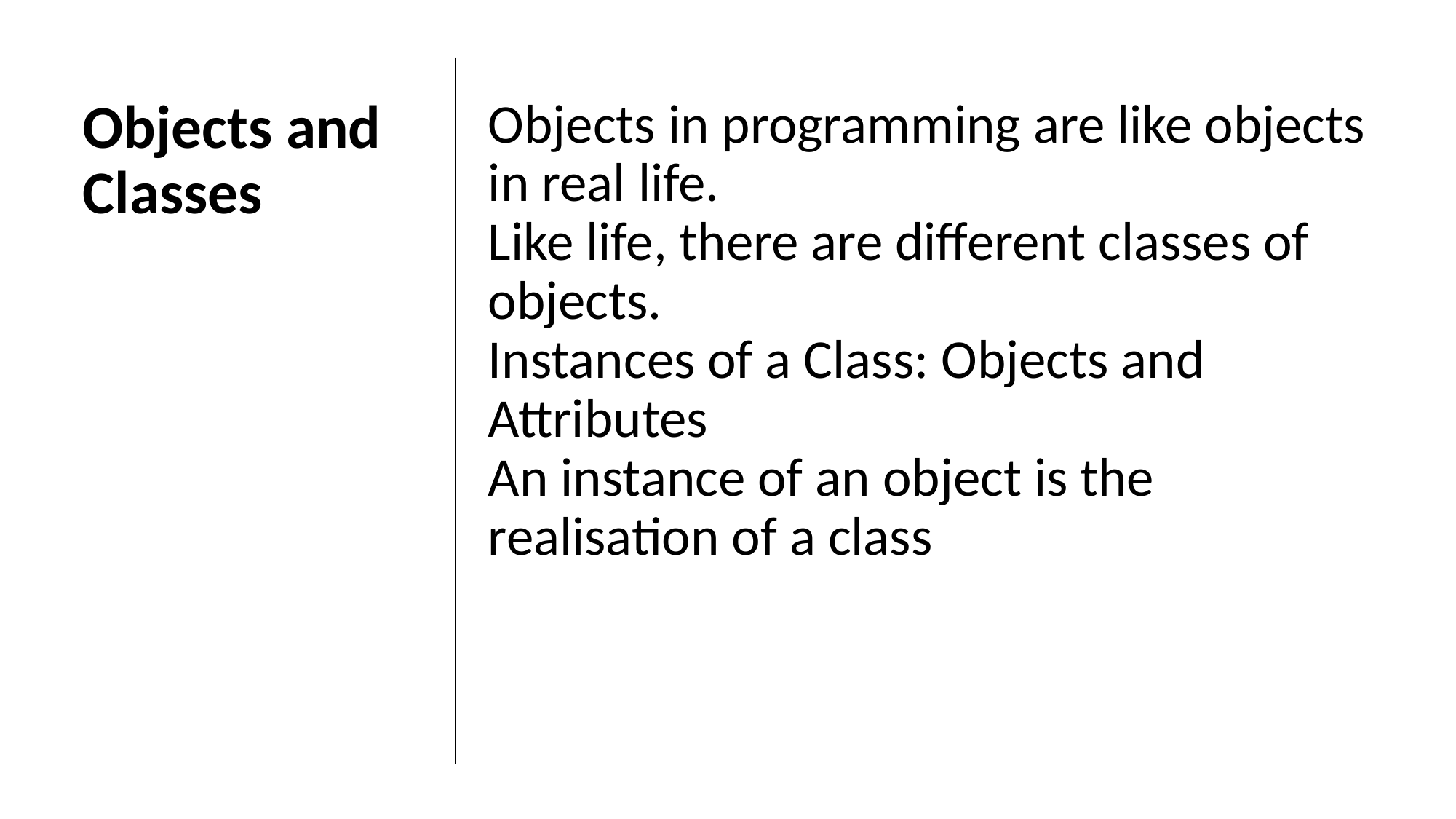

Objects and Classes
Objects in programming are like objects in real life.
Like life, there are different classes of objects.
Instances of a Class: Objects and Attributes
An instance of an object is the realisation of a class